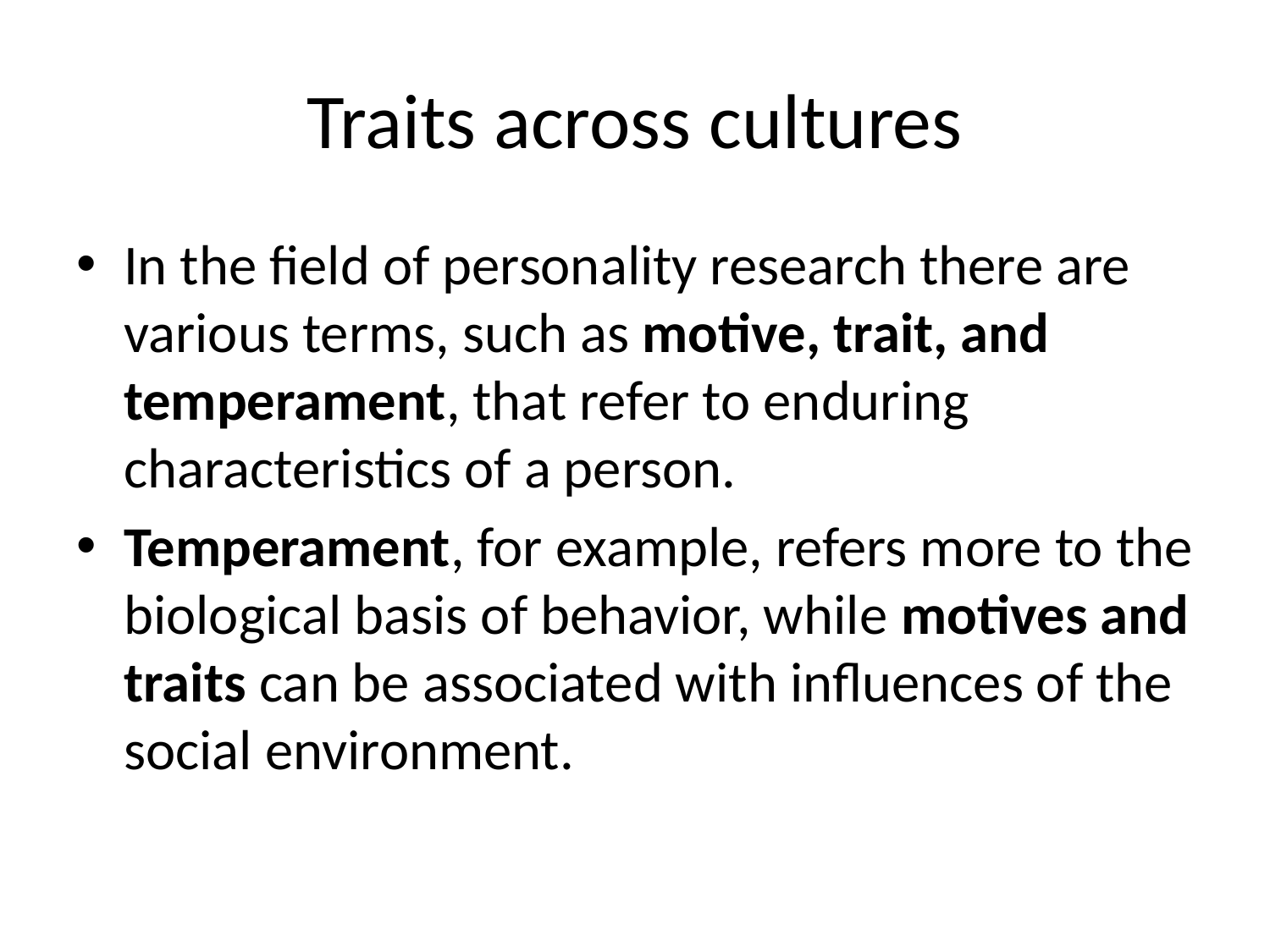

# Traits across cultures
In the field of personality research there are various terms, such as motive, trait, and temperament, that refer to enduring characteristics of a person.
Temperament, for example, refers more to the biological basis of behavior, while motives and traits can be associated with influences of the social environment.